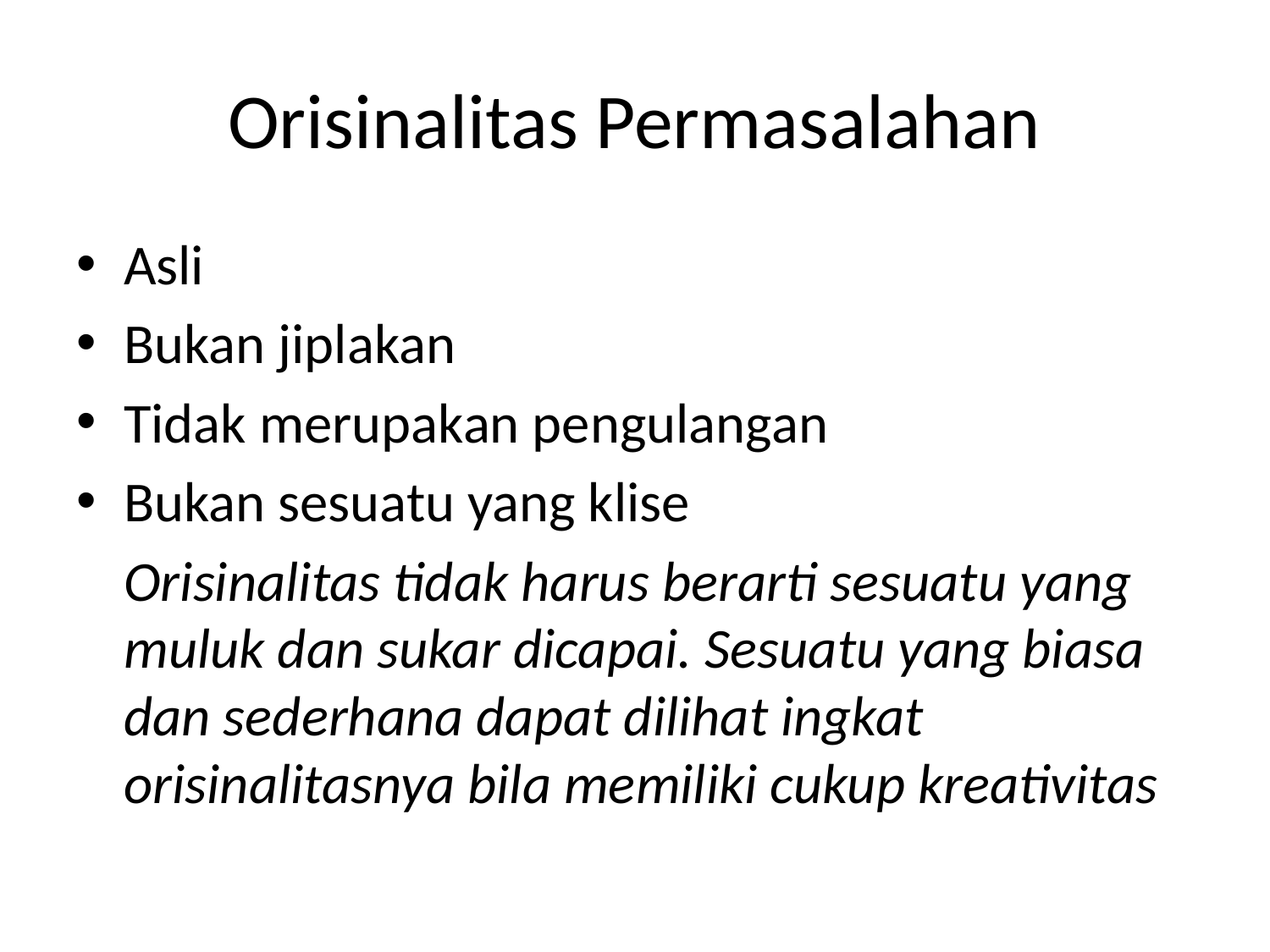

# Orisinalitas Permasalahan
Asli
Bukan jiplakan
Tidak merupakan pengulangan
Bukan sesuatu yang klise
	Orisinalitas tidak harus berarti sesuatu yang muluk dan sukar dicapai. Sesuatu yang biasa dan sederhana dapat dilihat ingkat orisinalitasnya bila memiliki cukup kreativitas